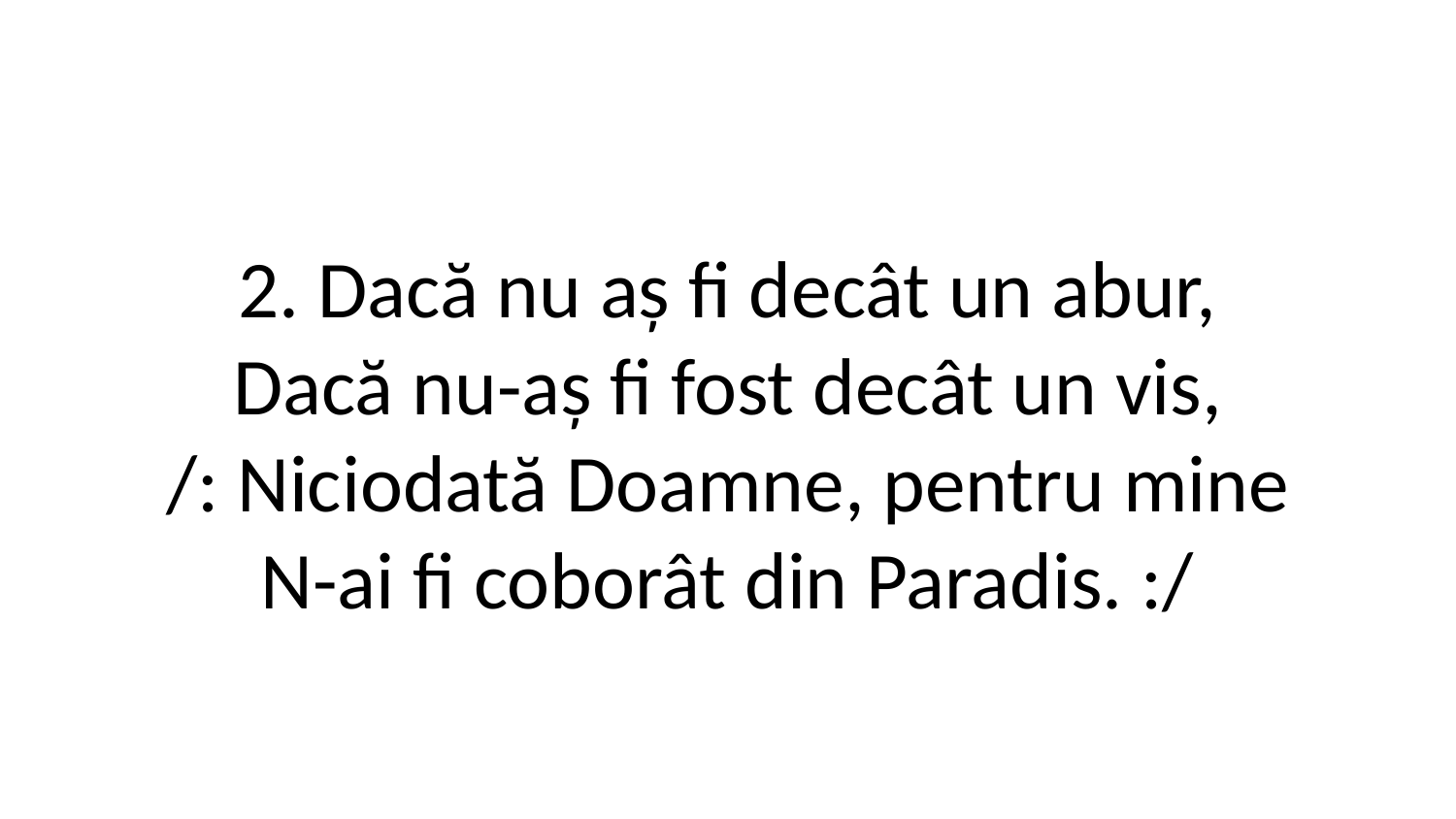

2. Dacă nu aș fi decât un abur,
Dacă nu-aș fi fost decât un vis,
/: Niciodată Doamne, pentru mine
N-ai fi coborât din Paradis. :/